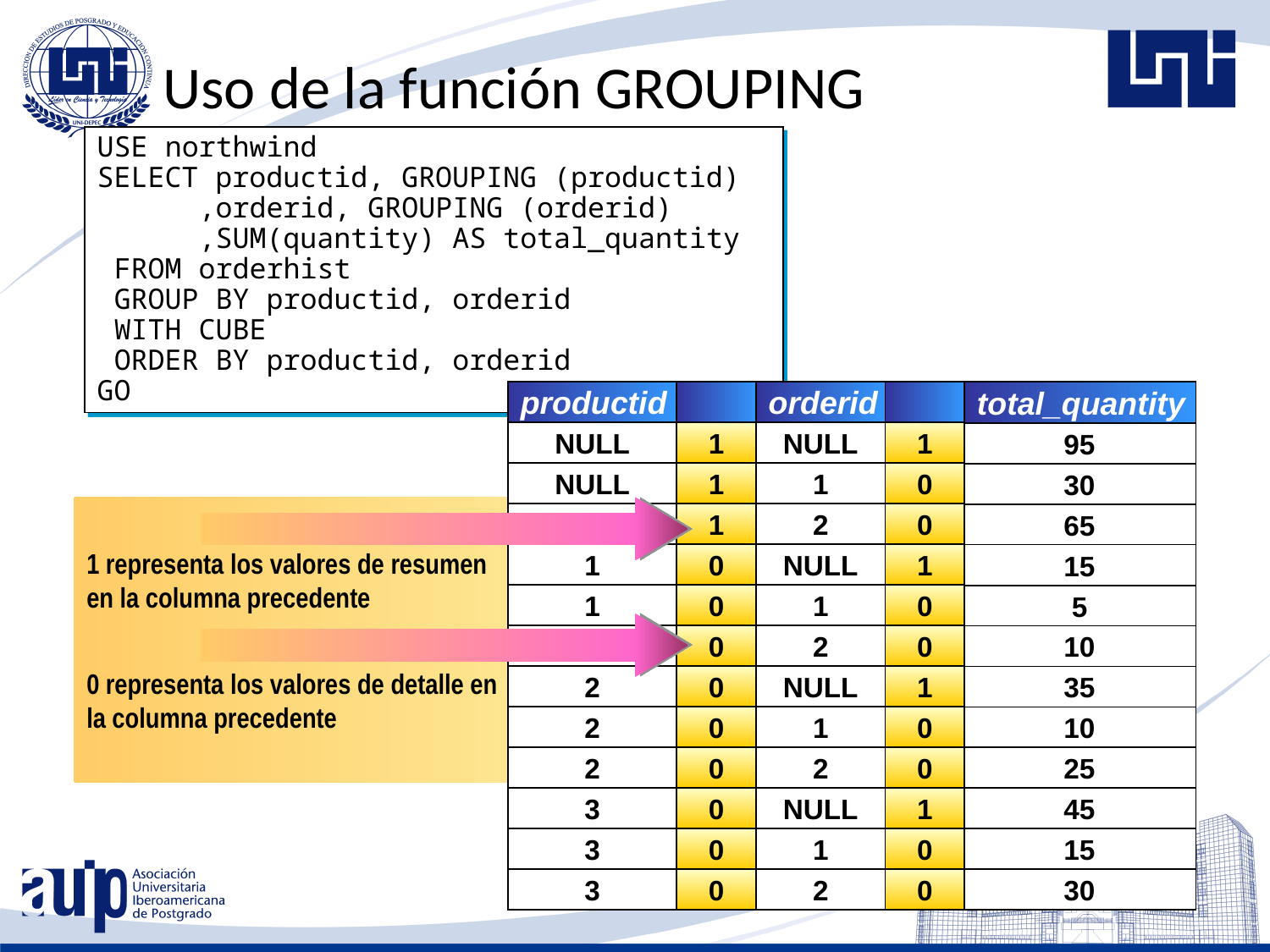

# Uso de la función GROUPING
USE northwind
SELECT productid, GROUPING (productid)
      ,orderid, GROUPING (orderid)
      ,SUM(quantity) AS total_quantity
 FROM orderhist
 GROUP BY productid, orderid
 WITH CUBE
 ORDER BY productid, orderid
GO
productid

orderid

total_quantity
NULL
1
NULL
1
95
NULL
1
1
0
30
1 representa los valores de resumen
en la columna precedente

0 representa los valores de detalle en
la columna precedente

NULL
1
2
0
65

1
0
NULL
1
15
1
0
1
0
5

1
0
2
0
10
2
0
NULL
1
35
2
0
1
0
10
2
0
2
0
25
3
0
NULL
1
45
3
0
1
0
15
3
0
2
0
30